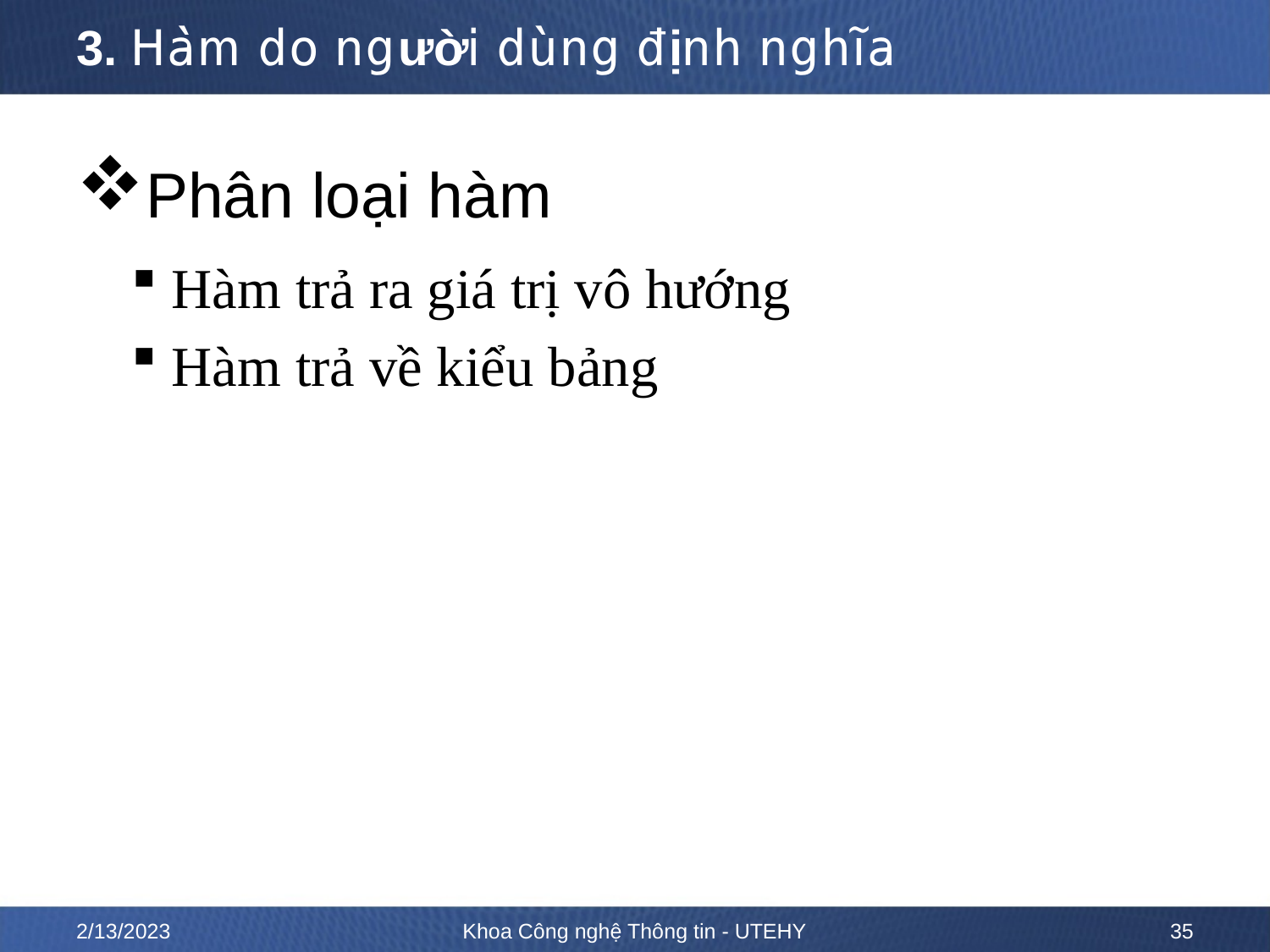

# 3. Hàm do người dùng định nghĩa
Phân loại hàm
Hàm trả ra giá trị vô hướng
Hàm trả về kiểu bảng

2/13/2023
Khoa Công nghệ Thông tin - UTEHY
35